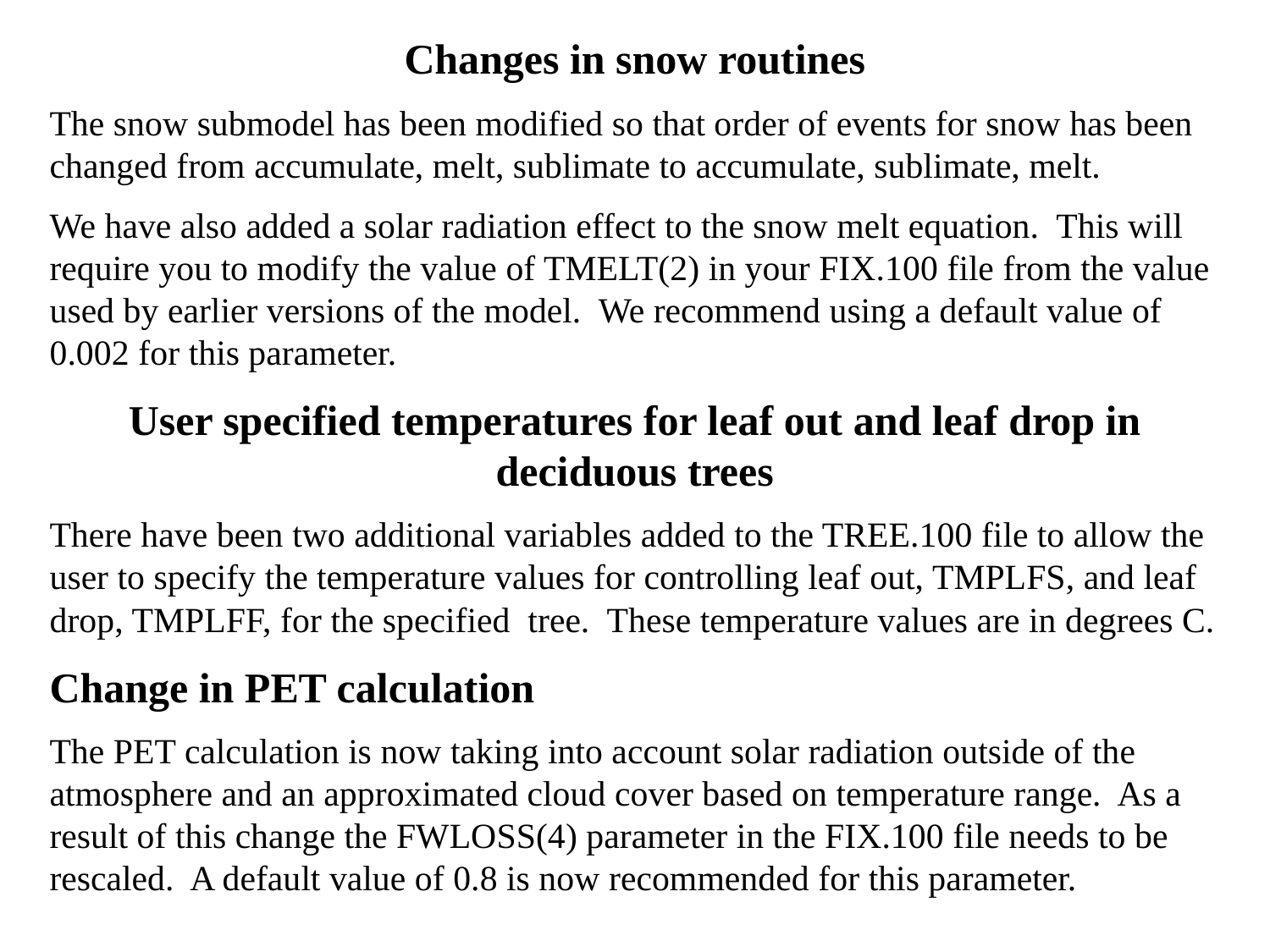

Changes in snow routines
The snow submodel has been modified so that order of events for snow has been changed from accumulate, melt, sublimate to accumulate, sublimate, melt.
We have also added a solar radiation effect to the snow melt equation.  This will require you to modify the value of TMELT(2) in your FIX.100 file from the value used by earlier versions of the model.  We recommend using a default value of 0.002 for this parameter.
User specified temperatures for leaf out and leaf drop in deciduous trees
There have been two additional variables added to the TREE.100 file to allow the user to specify the temperature values for controlling leaf out, TMPLFS, and leaf drop, TMPLFF, for the specified  tree.  These temperature values are in degrees C.
Change in PET calculation
The PET calculation is now taking into account solar radiation outside of the atmosphere and an approximated cloud cover based on temperature range.  As a result of this change the FWLOSS(4) parameter in the FIX.100 file needs to be rescaled.  A default value of 0.8 is now recommended for this parameter.